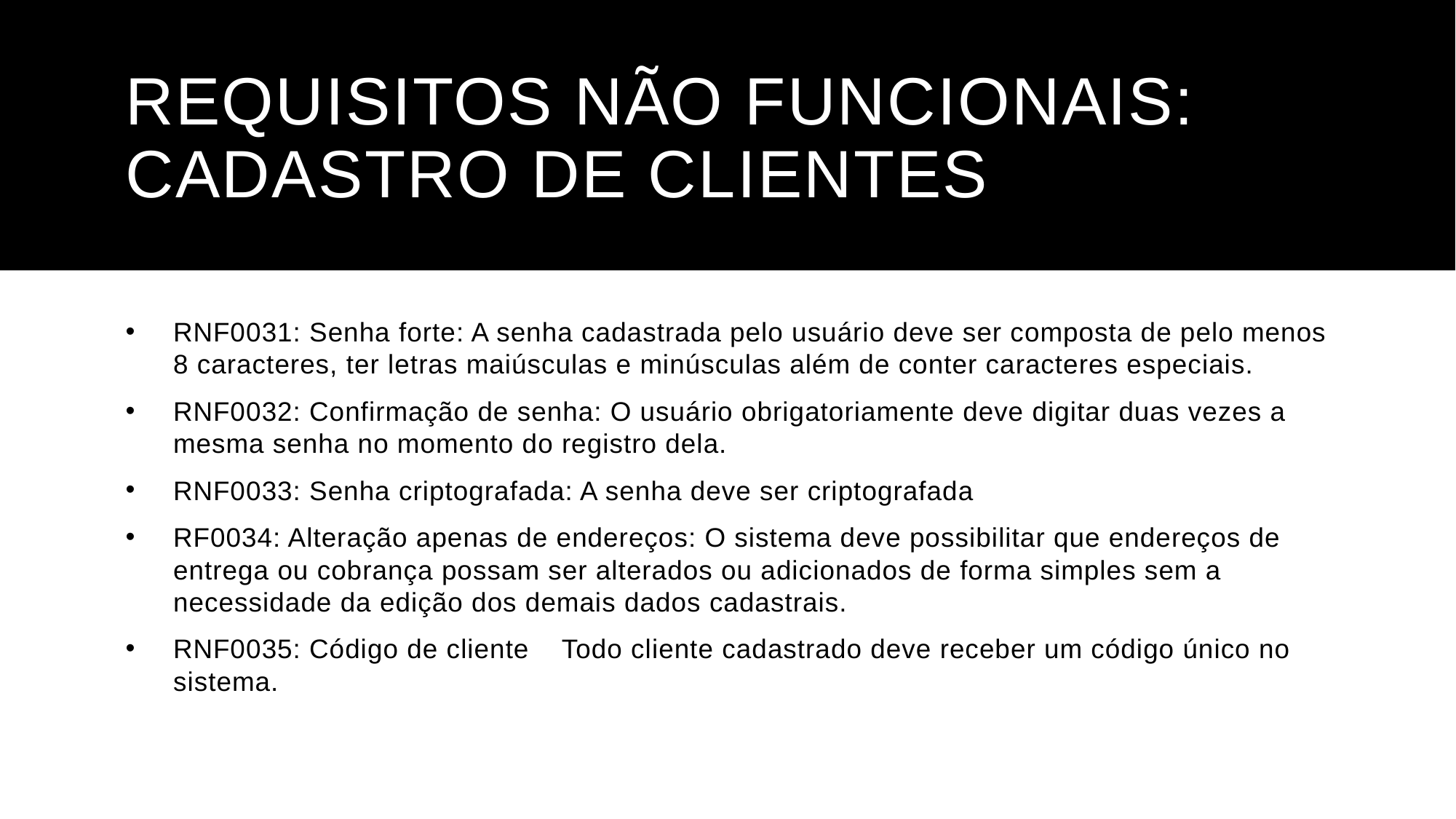

# Requisitos Não Funcionais: Cadastro de Clientes
RNF0031: Senha forte: A senha cadastrada pelo usuário deve ser composta de pelo menos 8 caracteres, ter letras maiúsculas e minúsculas além de conter caracteres especiais.
RNF0032: Confirmação de senha: O usuário obrigatoriamente deve digitar duas vezes a mesma senha no momento do registro dela.
RNF0033: Senha criptografada: A senha deve ser criptografada
RF0034: Alteração apenas de endereços: O sistema deve possibilitar que endereços de entrega ou cobrança possam ser alterados ou adicionados de forma simples sem a necessidade da edição dos demais dados cadastrais.
RNF0035: Código de cliente    Todo cliente cadastrado deve receber um código único no sistema.